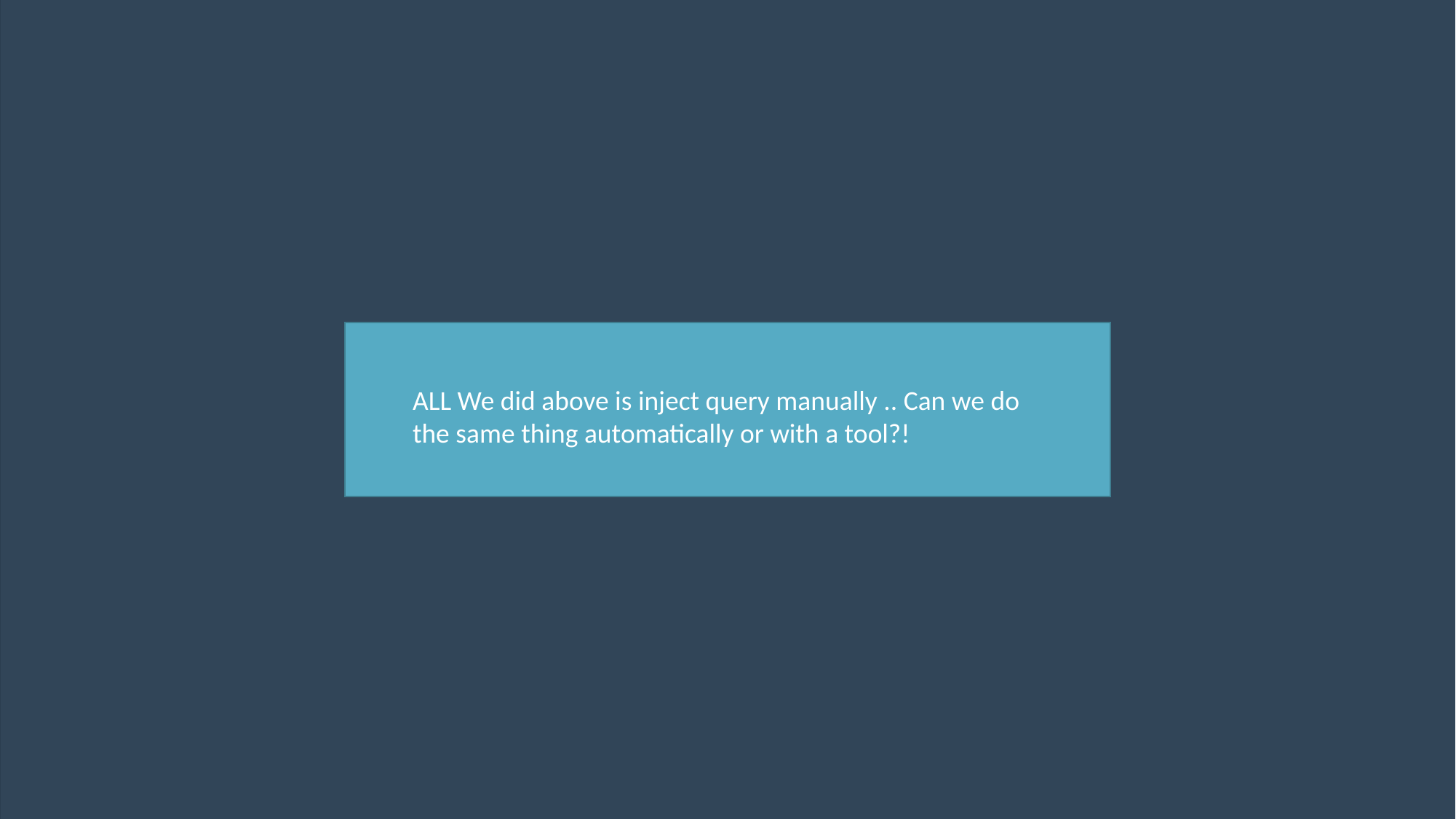

ALL We did above is inject query manually .. Can we do the same thing automatically or with a tool?!